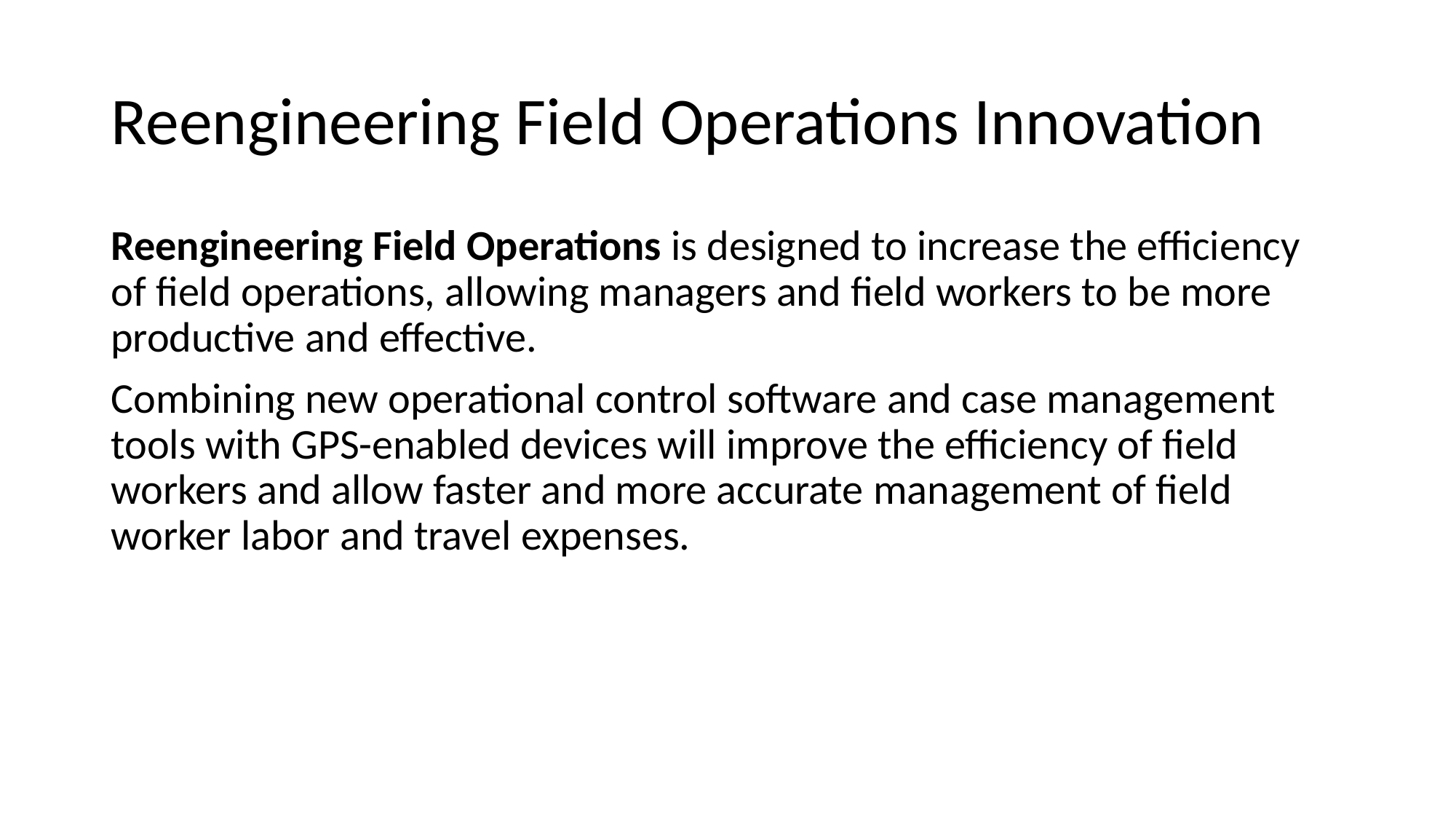

# Reengineering Field Operations Innovation
Reengineering Field Operations is designed to increase the efficiency of field operations, allowing managers and field workers to be more productive and effective.
Combining new operational control software and case management tools with GPS-enabled devices will improve the efficiency of field workers and allow faster and more accurate management of field worker labor and travel expenses.